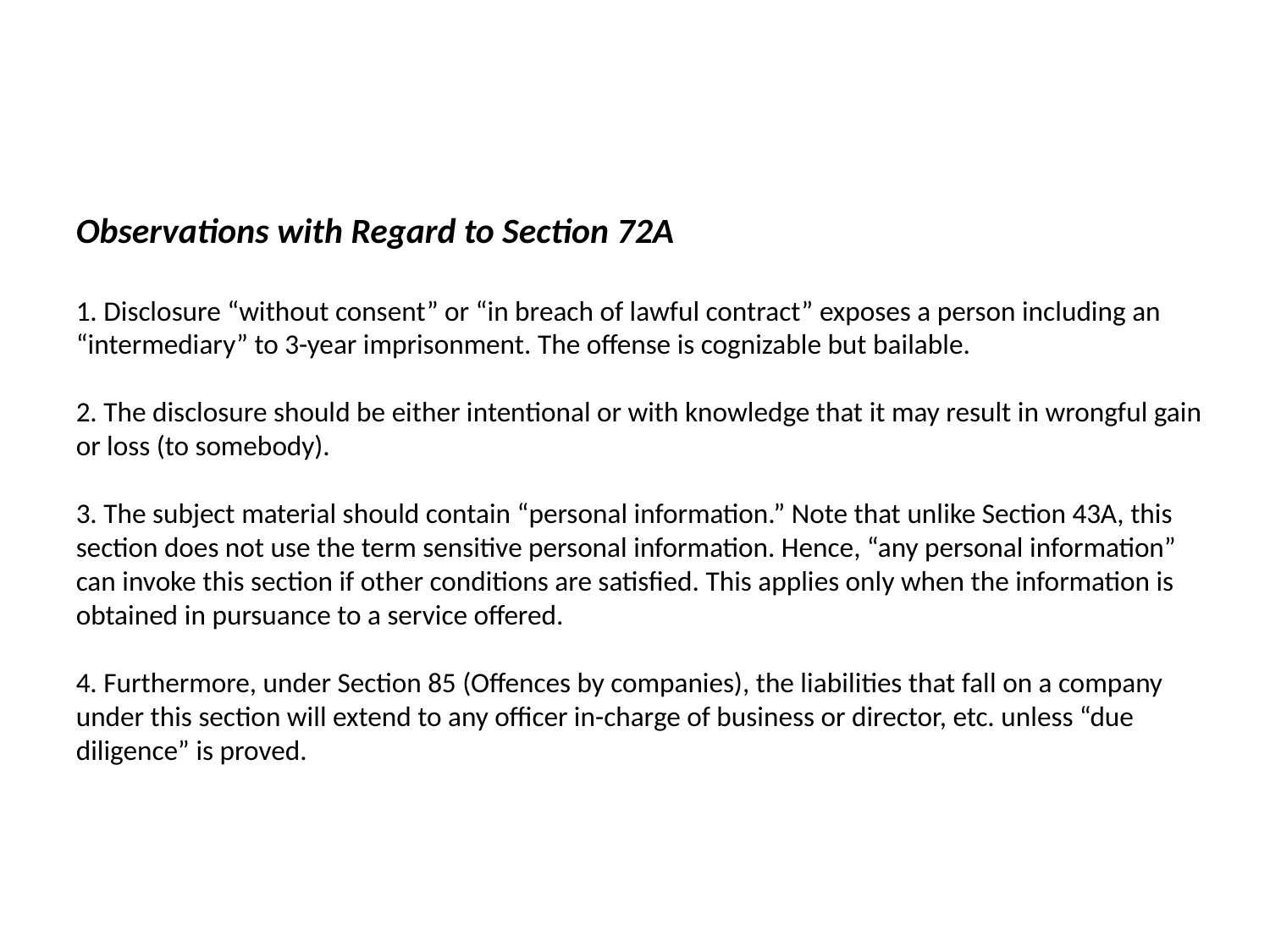

Observations with Regard to Section 72A

1. Disclosure “without consent” or “in breach of lawful contract” exposes a person including an “intermediary” to 3-year imprisonment. The offense is cognizable but bailable.

2. The disclosure should be either intentional or with knowledge that it may result in wrongful gain or loss (to somebody).

3. The subject material should contain “personal information.” Note that unlike Section 43A, this section does not use the term sensitive personal information. Hence, “any personal information” can invoke this section if other conditions are satisfied. This applies only when the information is obtained in pursuance to a service offered.

4. Furthermore, under Section 85 (Offences by companies), the liabilities that fall on a company under this section will extend to any officer in-charge of business or director, etc. unless “due diligence” is proved.